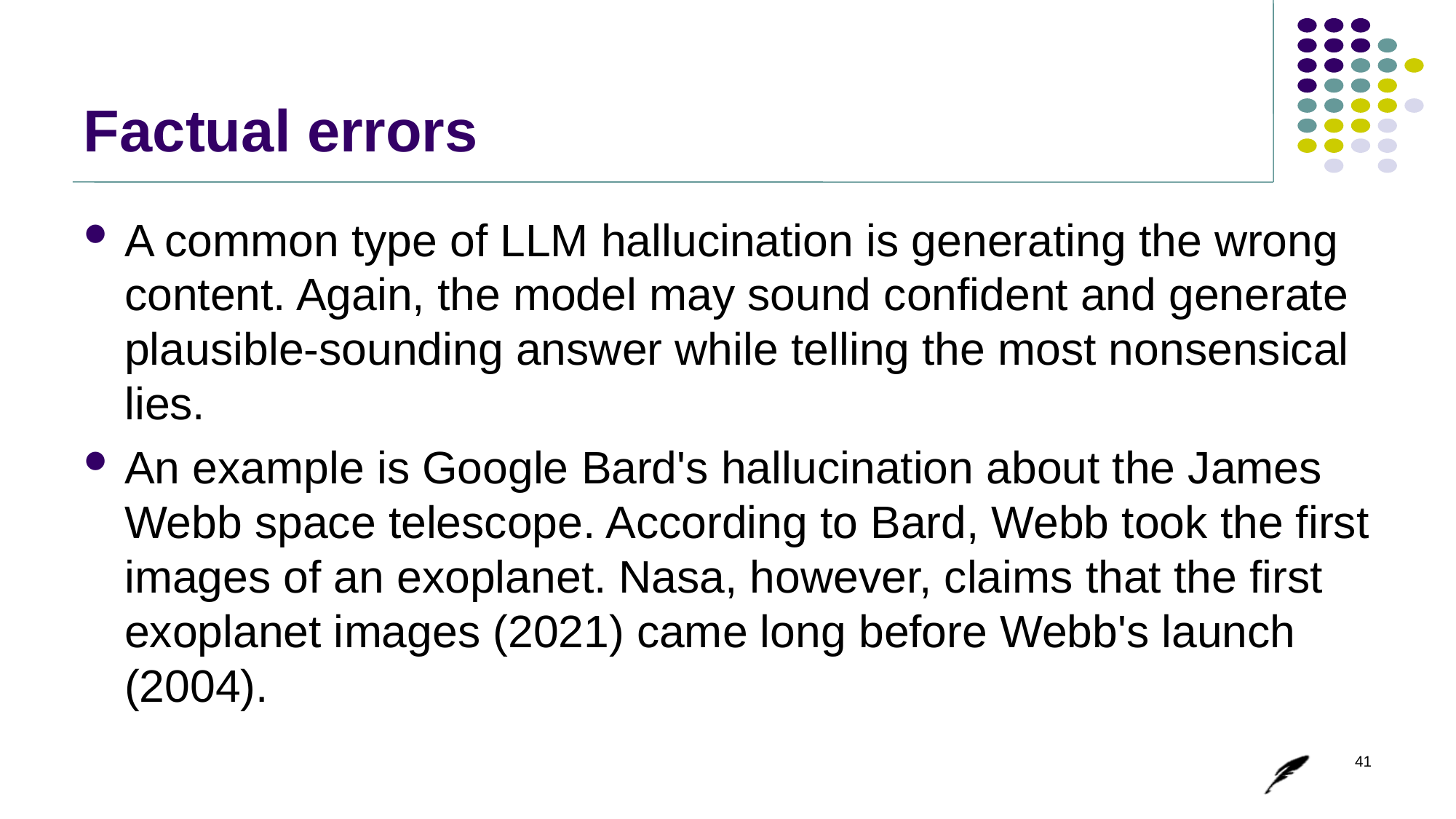

# Factual errors
A common type of LLM hallucination is generating the wrong content. Again, the model may sound confident and generate plausible-sounding answer while telling the most nonsensical lies.
An example is Google Bard's hallucination about the James Webb space telescope. According to Bard, Webb took the first images of an exoplanet. Nasa, however, claims that the first exoplanet images (2021) came long before Webb's launch (2004).
41